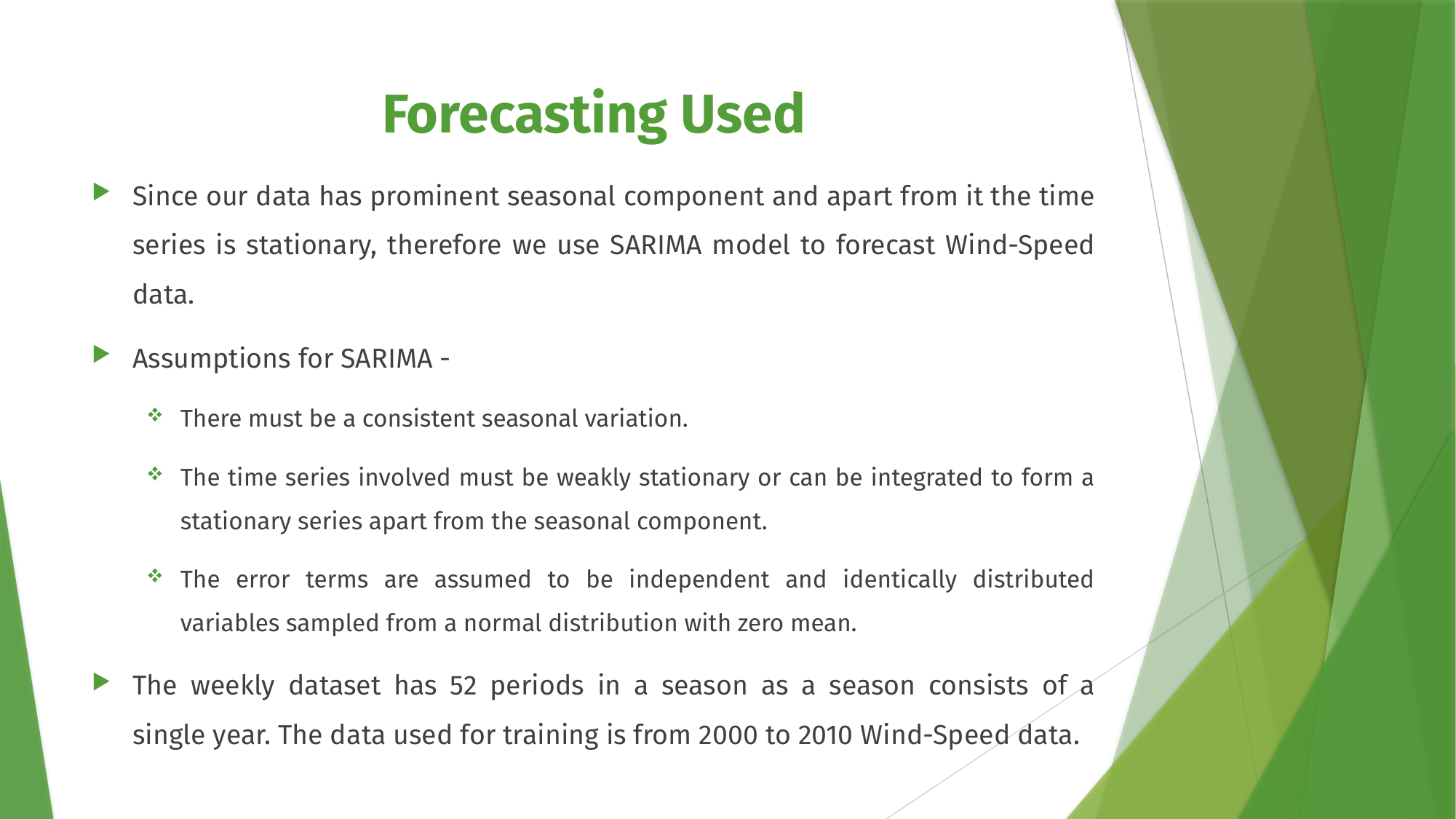

# Forecasting Used
Since our data has prominent seasonal component and apart from it the time series is stationary, therefore we use SARIMA model to forecast Wind-Speed data.
Assumptions for SARIMA -
There must be a consistent seasonal variation.
The time series involved must be weakly stationary or can be integrated to form a stationary series apart from the seasonal component.
The error terms are assumed to be independent and identically distributed variables sampled from a normal distribution with zero mean.
The weekly dataset has 52 periods in a season as a season consists of a single year. The data used for training is from 2000 to 2010 Wind-Speed data.